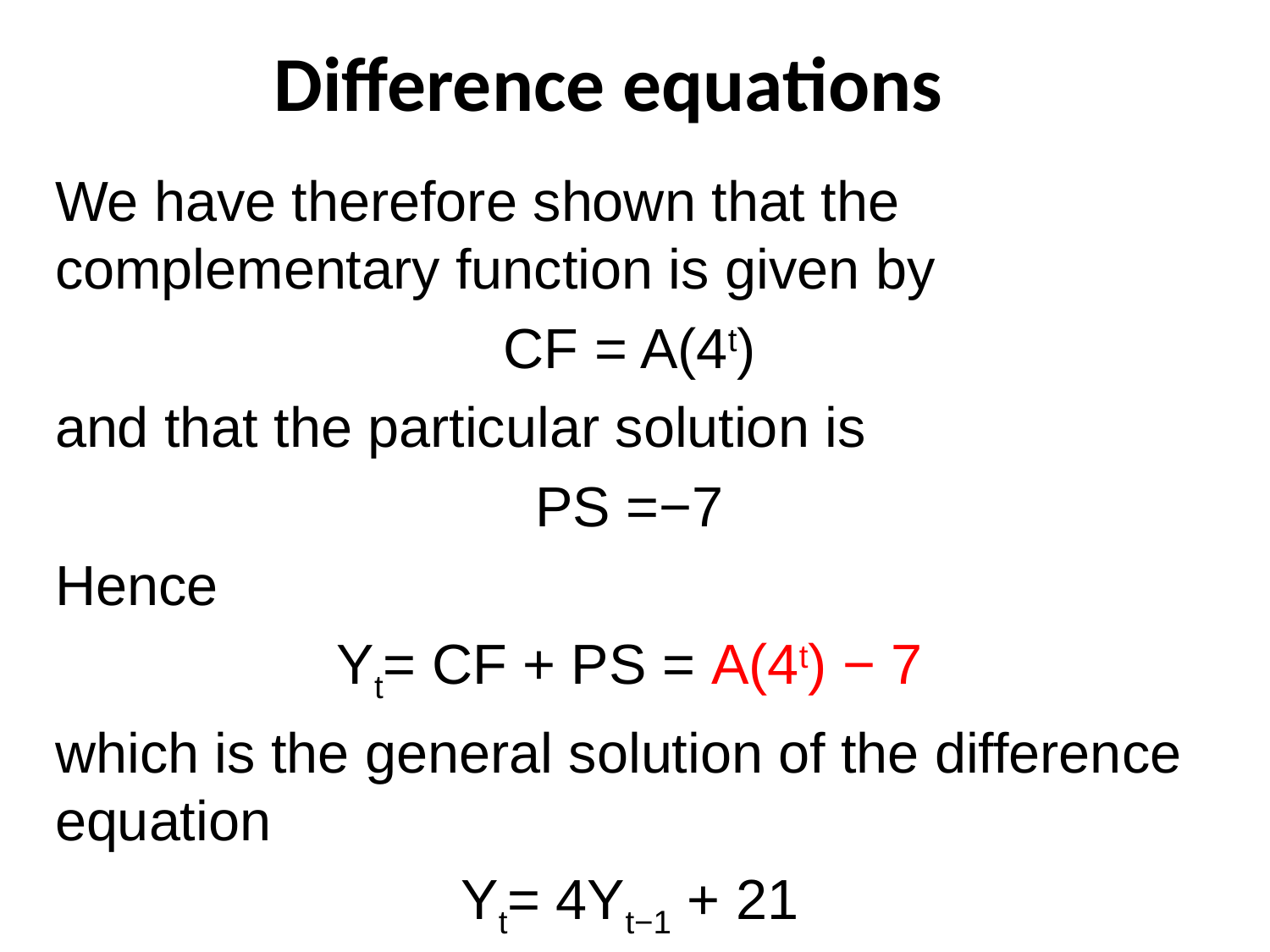

# Difference equations
We have therefore shown that the complementary function is given by
CF = A(4t)
and that the particular solution is
PS =−7
Hence
Yt= CF + PS = A(4t) − 7
which is the general solution of the difference equation
Yt= 4Yt−1 + 21